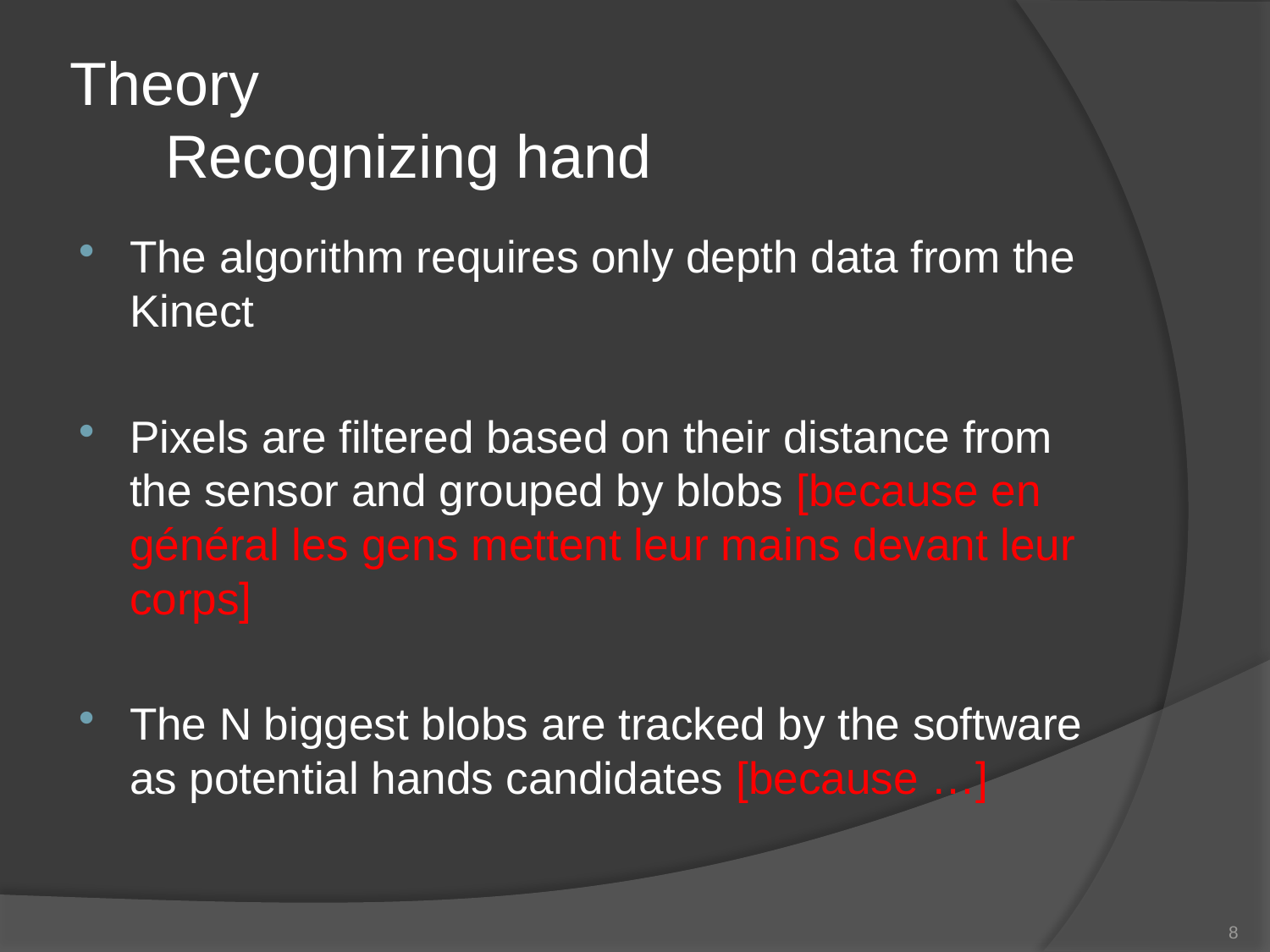

# Theory Recognizing hand
The algorithm requires only depth data from the Kinect

Pixels are filtered based on their distance from the sensor and grouped by blobs [because en général les gens mettent leur mains devant leur corps]

The N biggest blobs are tracked by the software as potential hands candidates [because …]

8